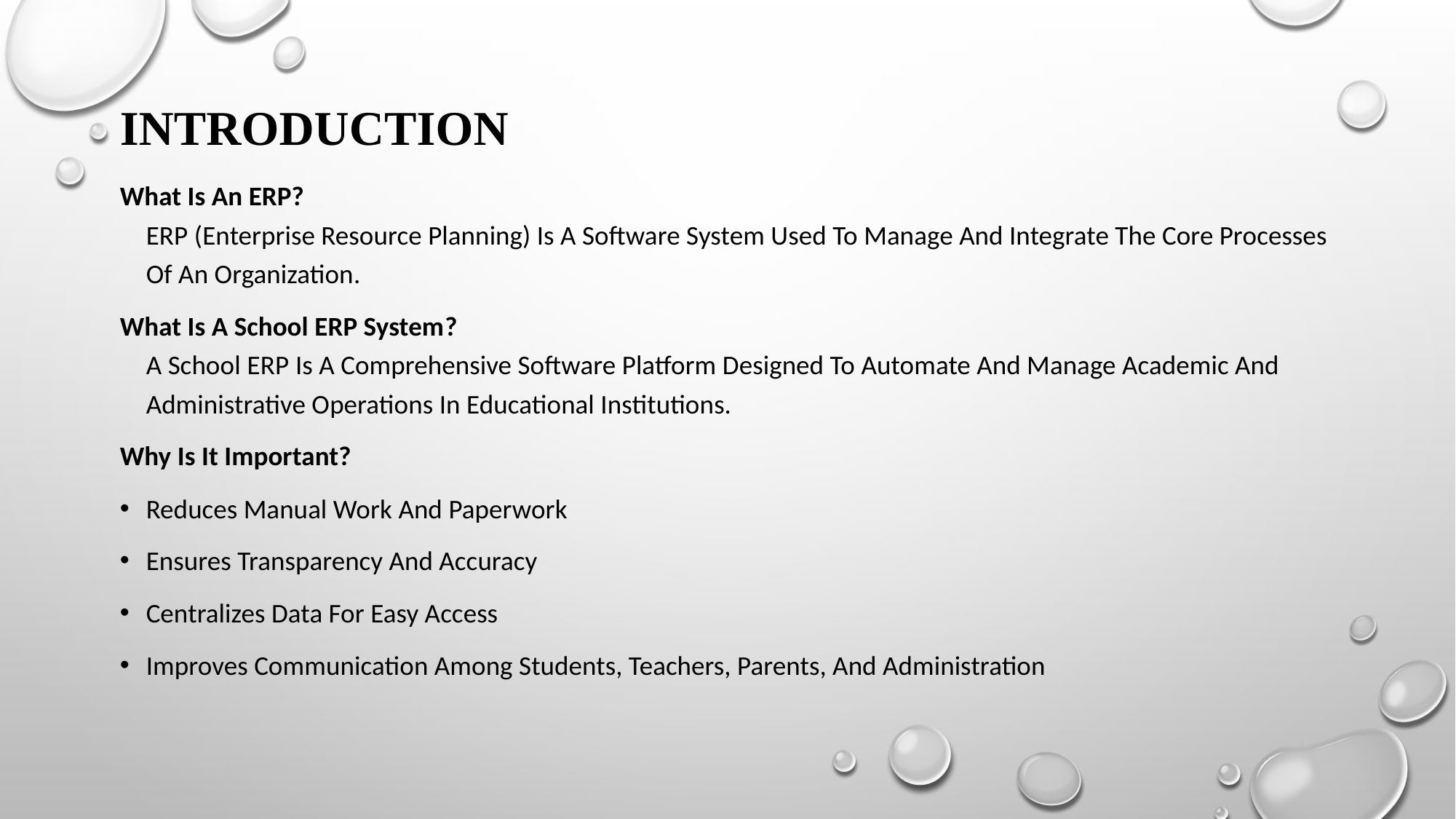

# INTRODUCTION
What Is An ERP?
ERP (Enterprise Resource Planning) Is A Software System Used To Manage And Integrate The Core Processes Of An Organization.
What Is A School ERP System?
A School ERP Is A Comprehensive Software Platform Designed To Automate And Manage Academic And Administrative Operations In Educational Institutions.
Why Is It Important?
Reduces Manual Work And Paperwork
Ensures Transparency And Accuracy
Centralizes Data For Easy Access
Improves Communication Among Students, Teachers, Parents, And Administration